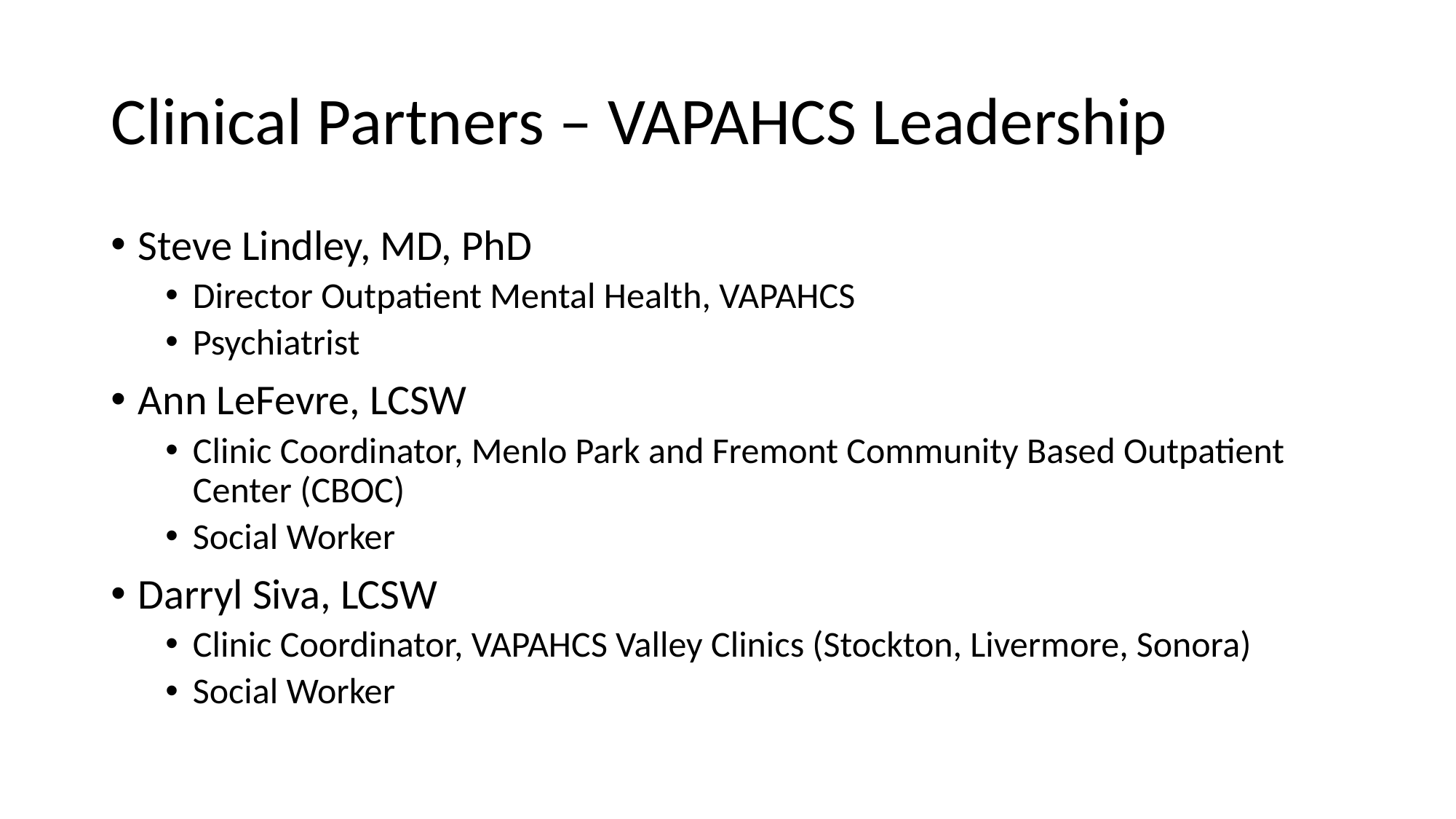

# Clinical Partners – VAPAHCS Leadership
Steve Lindley, MD, PhD
Director Outpatient Mental Health, VAPAHCS
Psychiatrist
Ann LeFevre, LCSW
Clinic Coordinator, Menlo Park and Fremont Community Based Outpatient Center (CBOC)
Social Worker
Darryl Siva, LCSW
Clinic Coordinator, VAPAHCS Valley Clinics (Stockton, Livermore, Sonora)
Social Worker